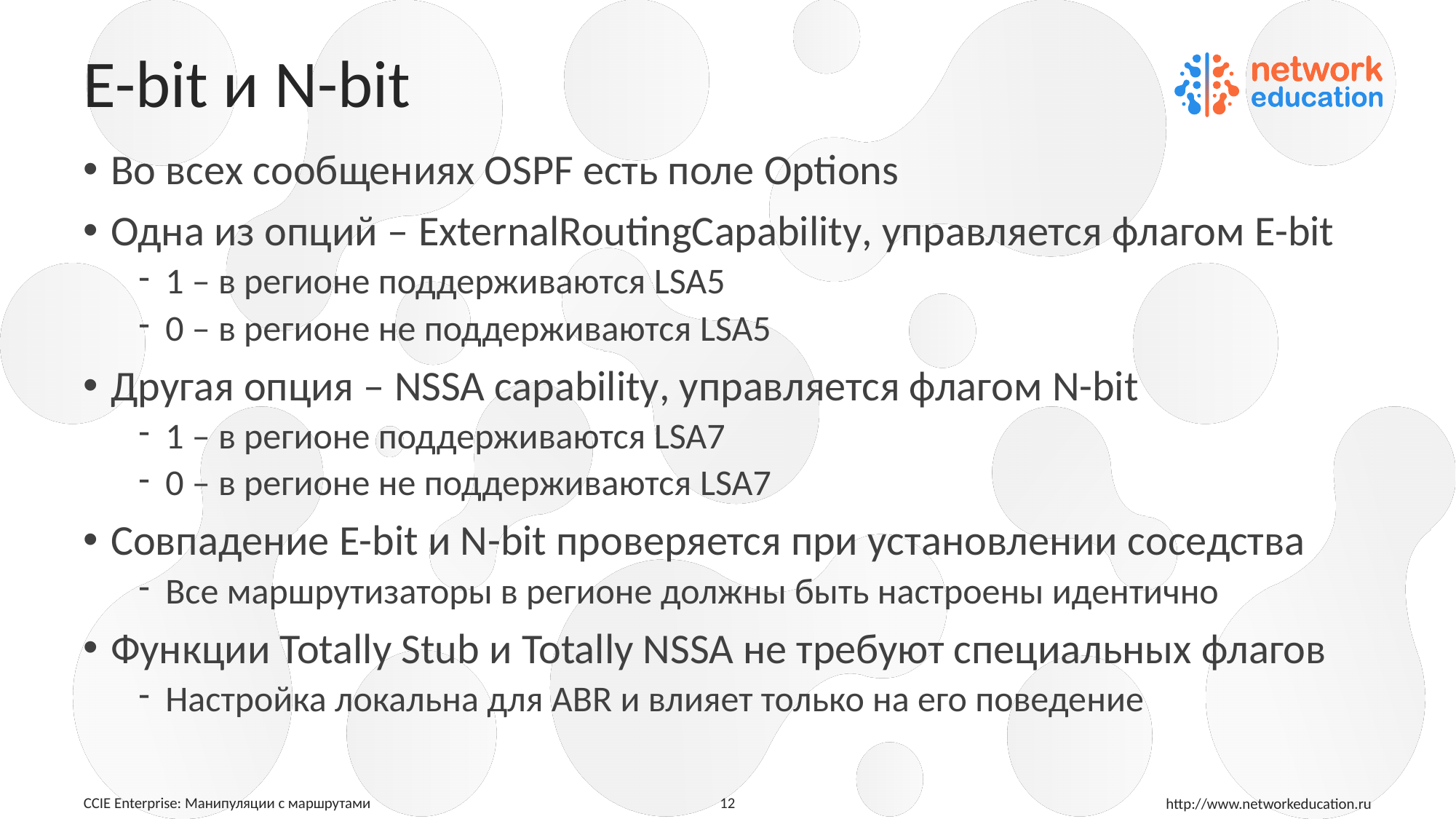

# E-bit и N-bit
Во всех сообщениях OSPF есть поле Options
Одна из опций – ExternalRoutingCapability, управляется флагом E-bit
1 – в регионе поддерживаются LSA5
0 – в регионе не поддерживаются LSA5
Другая опция – NSSA capability, управляется флагом N-bit
1 – в регионе поддерживаются LSA7
0 – в регионе не поддерживаются LSA7
Совпадение E-bit и N-bit проверяется при установлении соседства
Все маршрутизаторы в регионе должны быть настроены идентично
Функции Totally Stub и Totally NSSA не требуют специальных флагов
Настройка локальна для ABR и влияет только на его поведение
12
CCIE Enterprise: Манипуляции с маршрутами